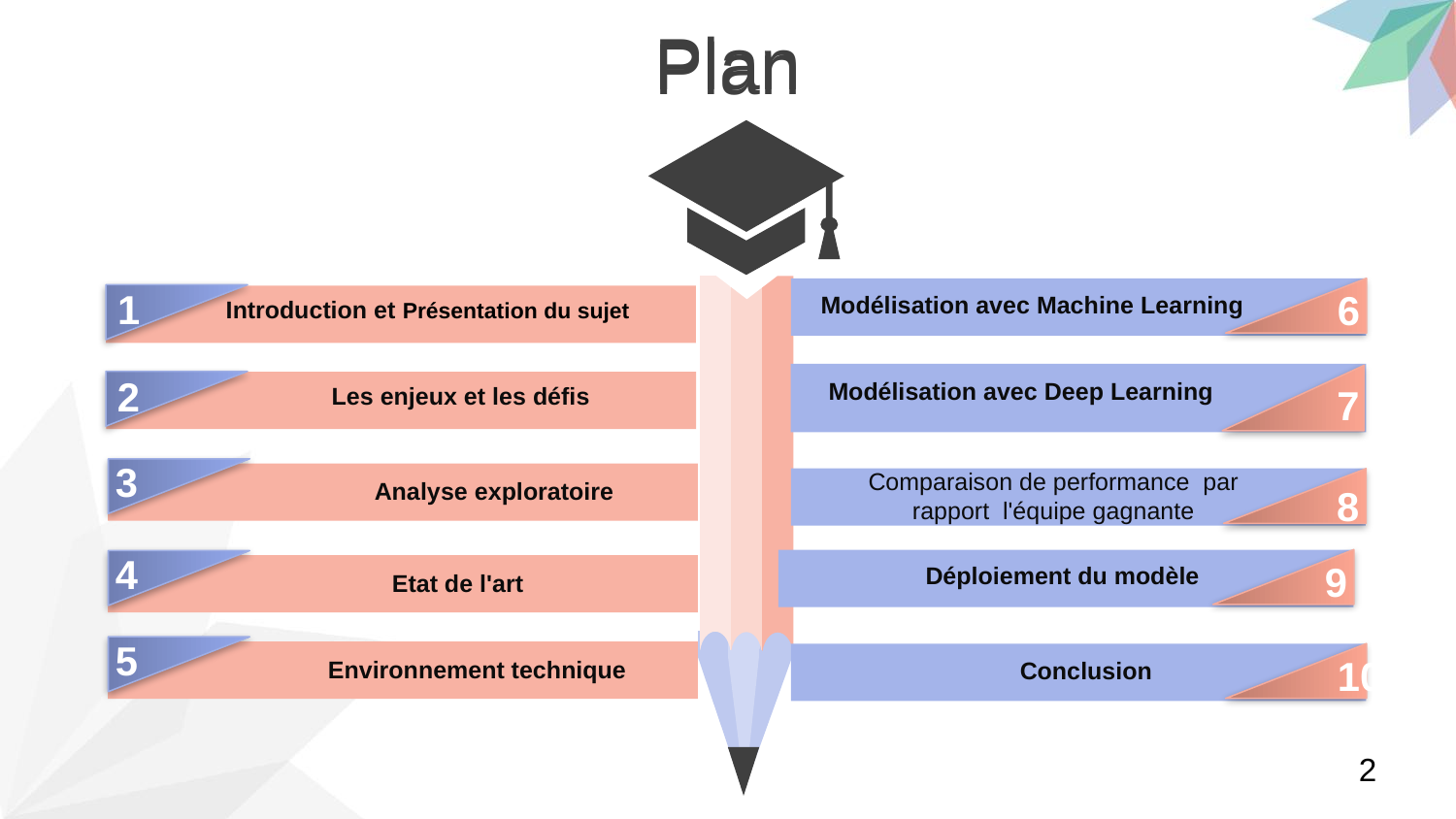

Plan
Plan

1

Introduction et Présentation du sujet

6

Modélisation avec Machine Learning

7
Modélisation avec Deep Learning

2

Les enjeux et les défis

3

Analyse exploratoire

Comparaison de performance  par rapport  l'équipe gagnante

8

4

Etat de l'art

9

Déploiement du modèle

5

                      Environnement technique

10

 Conclusion
2